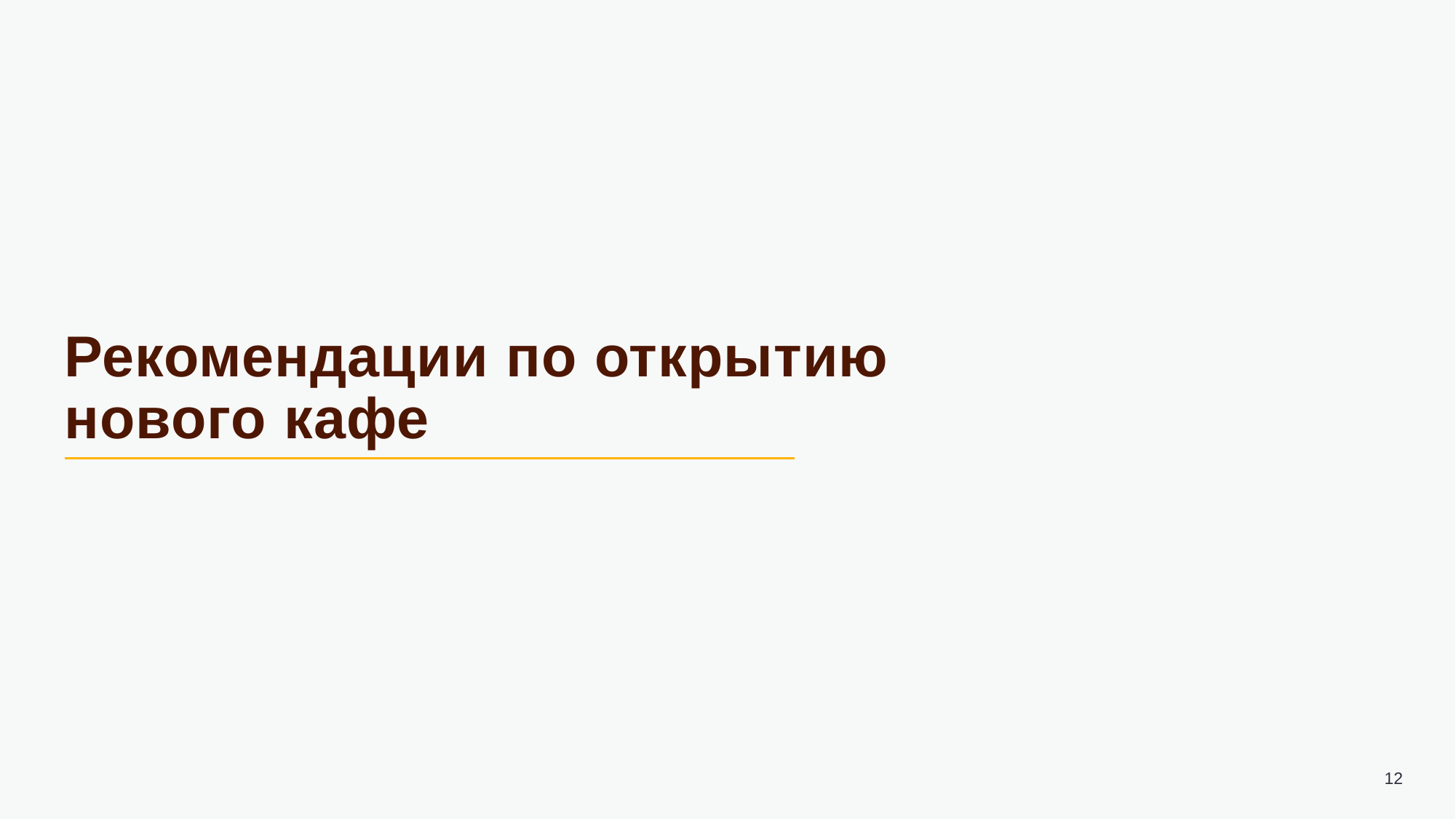

# Рекомендации по открытию нового кафе
12